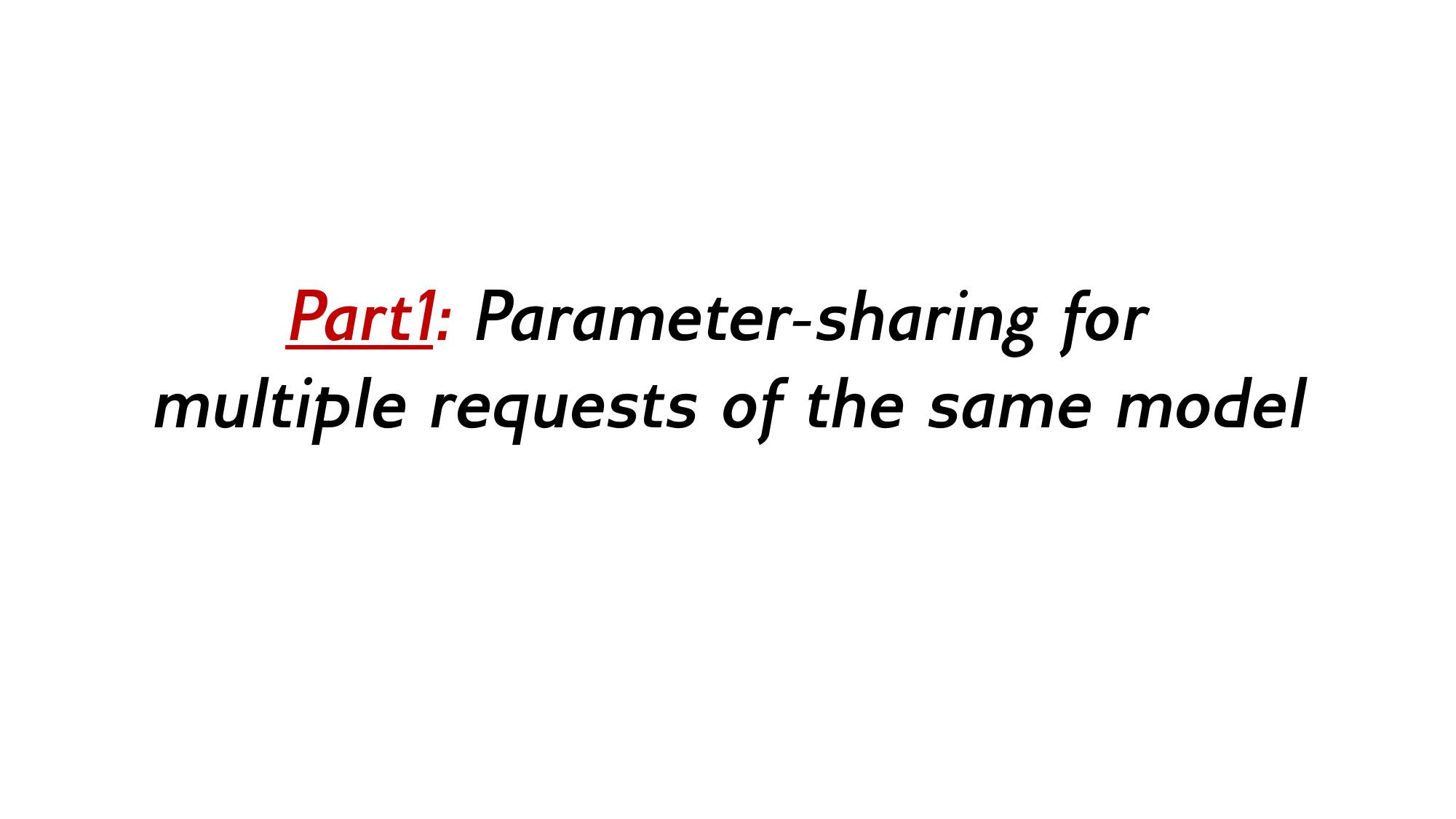

# Part1: Parameter-sharing for multiple requests of the same model